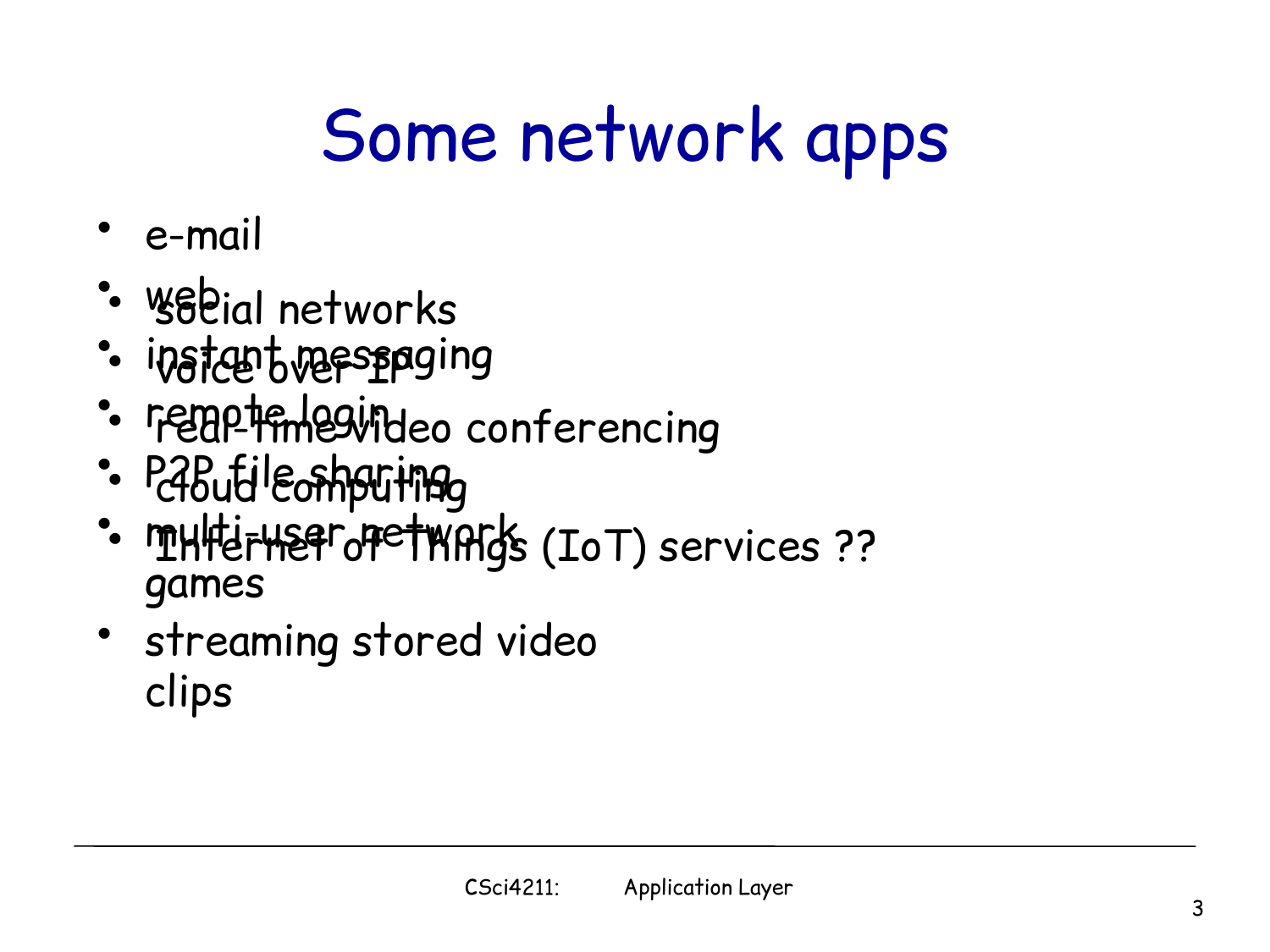

# Some network apps
e-mail
web
instant messaging
remote login
P2P file sharing
multi-user network games
streaming stored video clips

social networks
voice over IP
real-time video conferencing
cloud computing
Internet of Things (IoT) services ??

CSci4211:          Application Layer
3